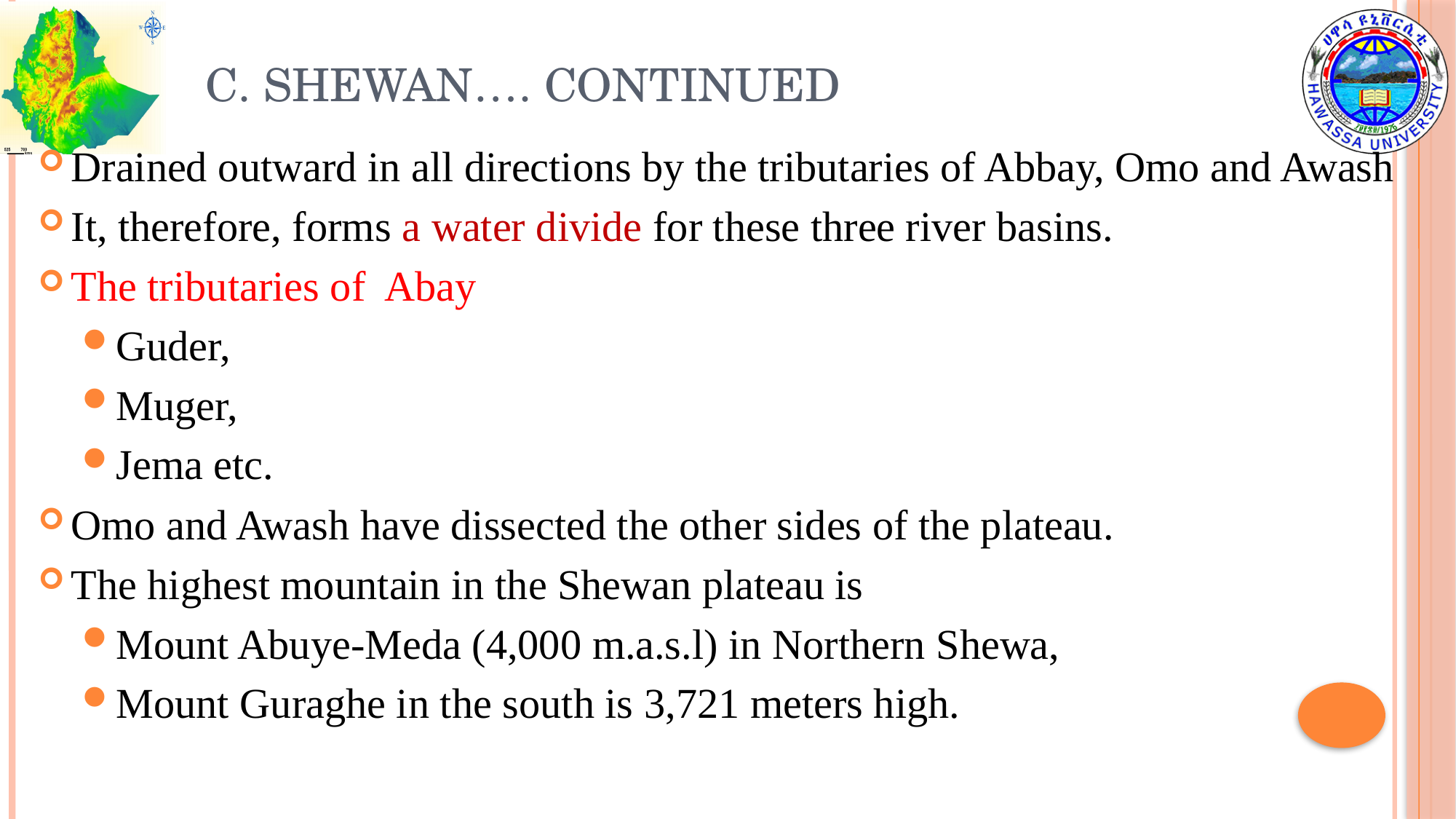

# C. Shewan…. continued
Drained outward in all directions by the tributaries of Abbay, Omo and Awash
It, therefore, forms a water divide for these three river basins.
The tributaries of  Abay
Guder,
Muger,
Jema etc.
Omo and Awash have dissected the other sides of the plateau.
The highest mountain in the Shewan plateau is
Mount Abuye-Meda (4,000 m.a.s.l) in Northern Shewa,
Mount Guraghe in the south is 3,721 meters high.